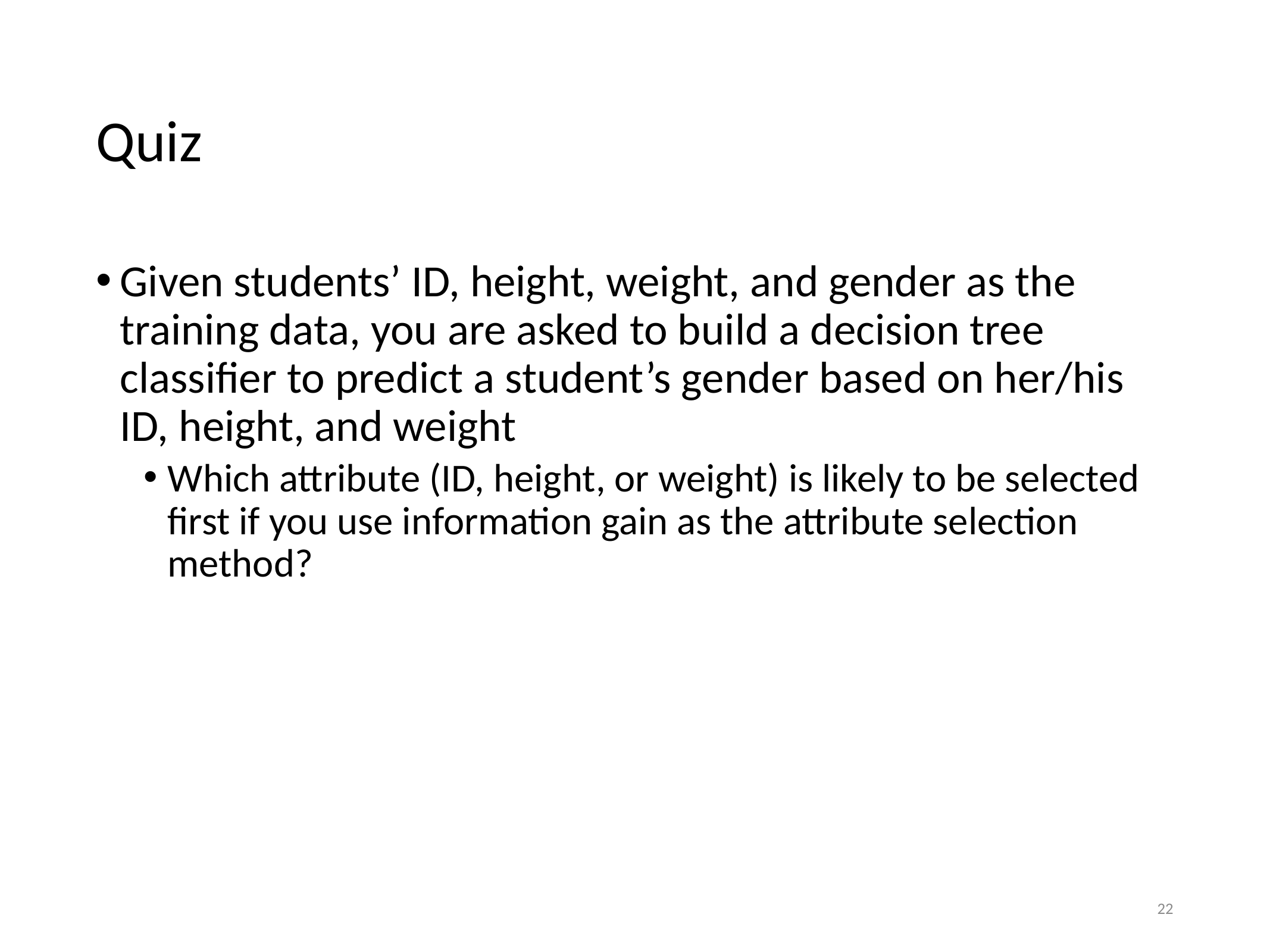

# Quiz
Given students’ ID, height, weight, and gender as the training data, you are asked to build a decision tree classifier to predict a student’s gender based on her/his ID, height, and weight
Which attribute (ID, height, or weight) is likely to be selected first if you use information gain as the attribute selection method?
22